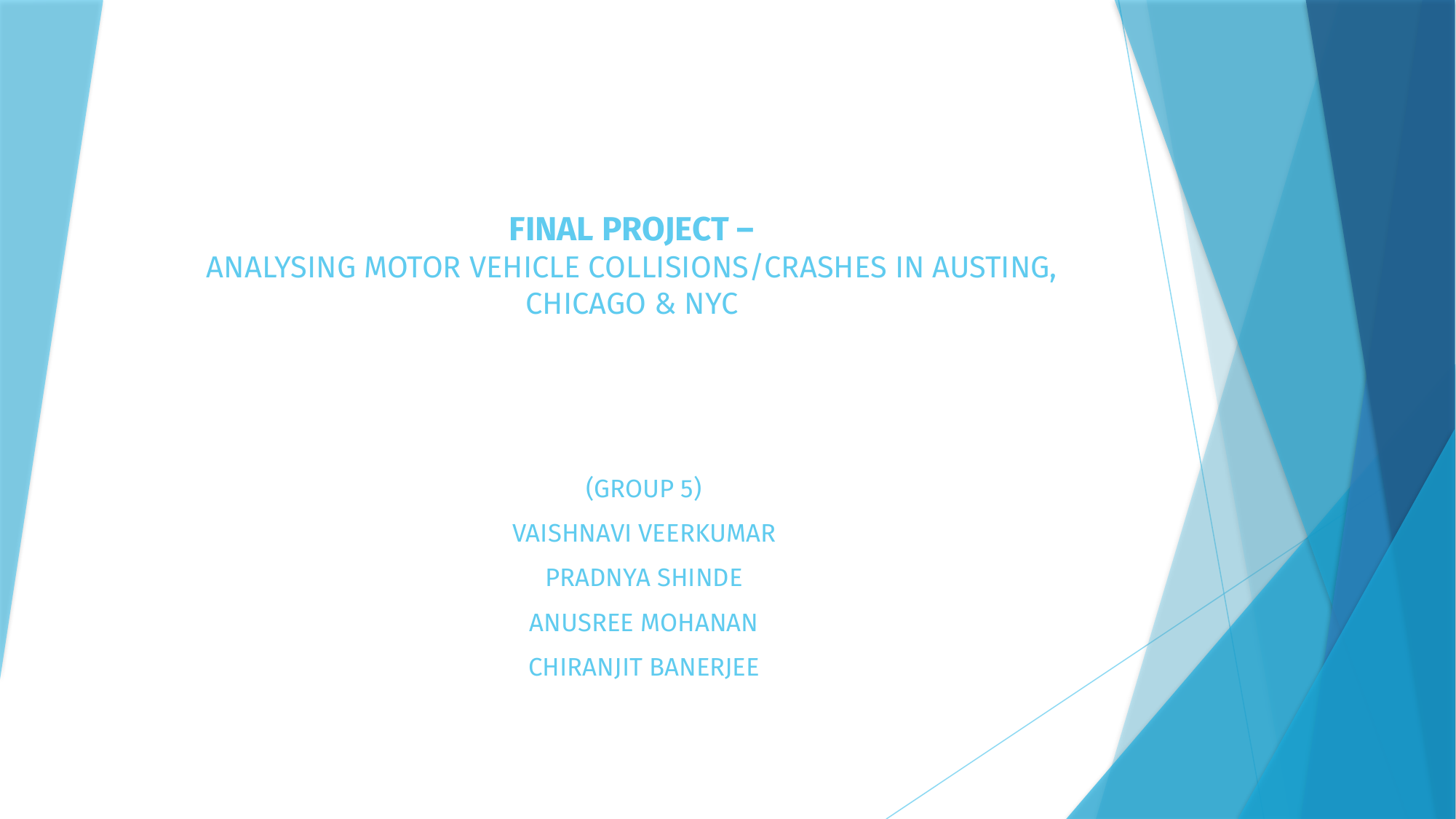

# FINAL PROJECT – ANALYSING MOTOR VEHICLE COLLISIONS/CRASHES IN AUSTING, CHICAGO & NYC

(GROUP 5)
VAISHNAVI VEERKUMAR
PRADNYA SHINDE
ANUSREE MOHANAN
CHIRANJIT BANERJEE